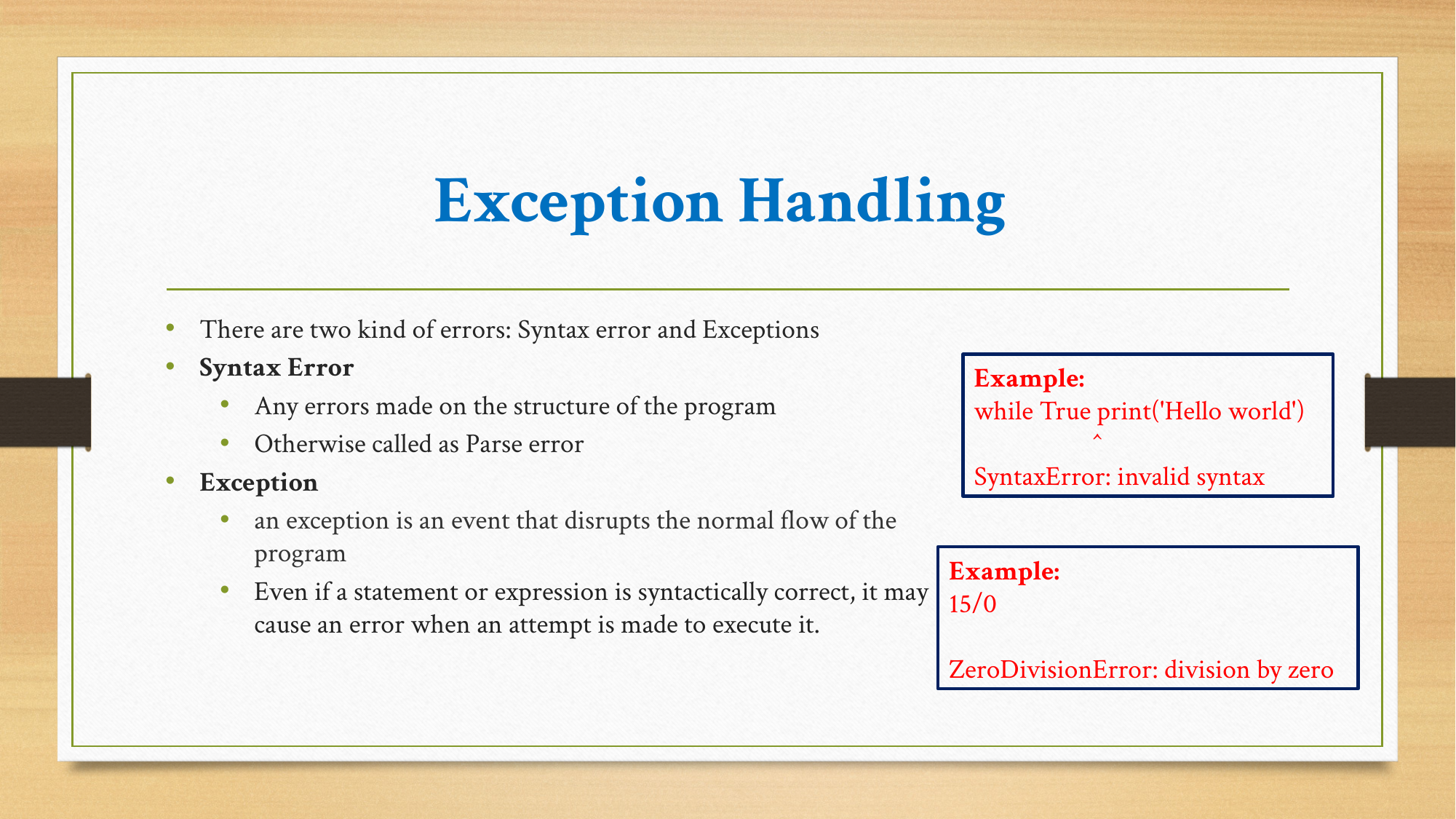

# Exception Handling
There are two kind of errors: Syntax error and Exceptions
Syntax Error
Any errors made on the structure of the program
Otherwise called as Parse error
Exception
an exception is an event that disrupts the normal flow of the program
Even if a statement or expression is syntactically correct, it may cause an error when an attempt is made to execute it.
Example:
while True print('Hello world')
                   ^
SyntaxError: invalid syntax
Example:
15/0

ZeroDivisionError: division by zero